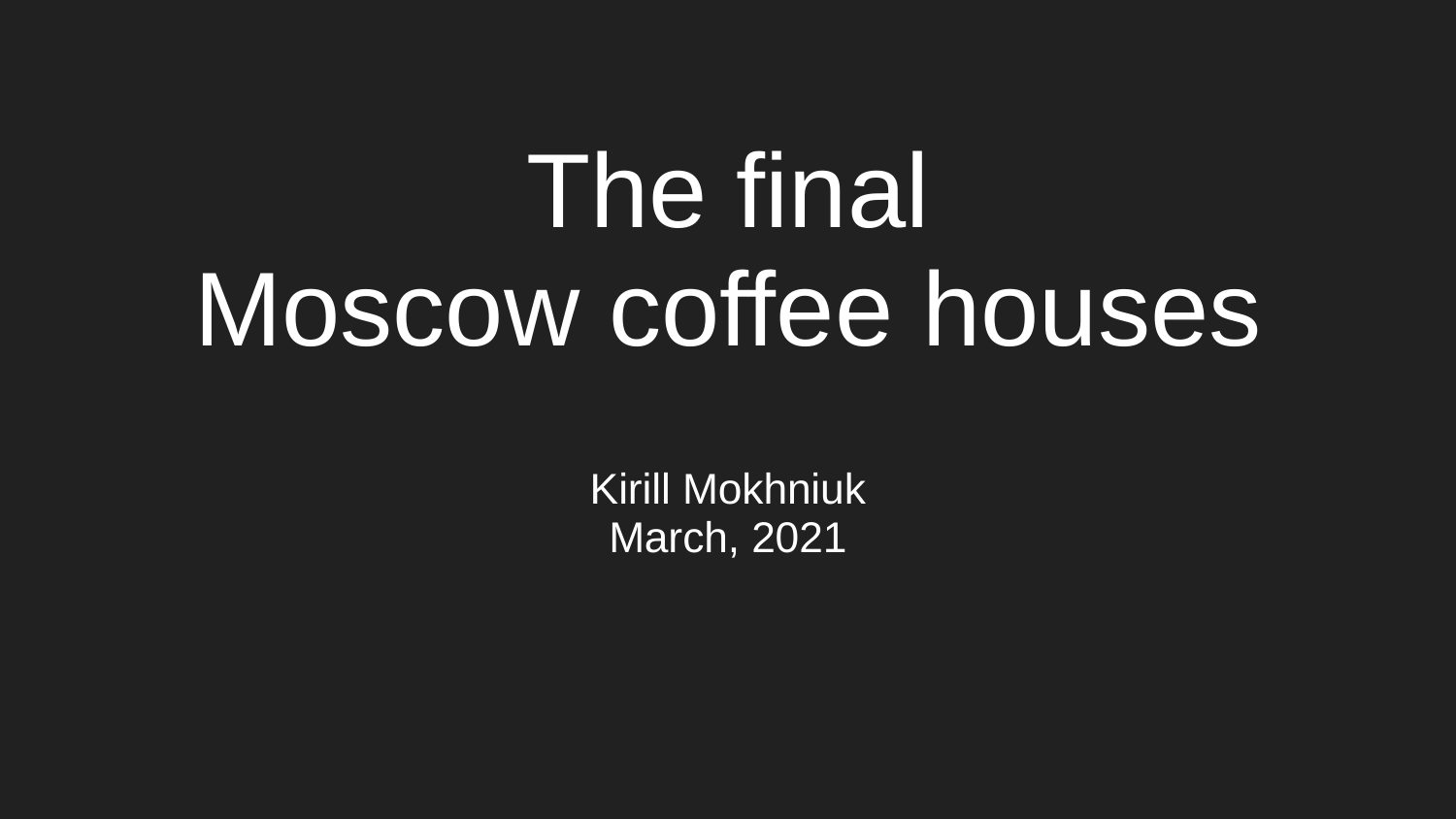

# The final
Moscow coffee houses

Kirill Mokhniuk
March, 2021